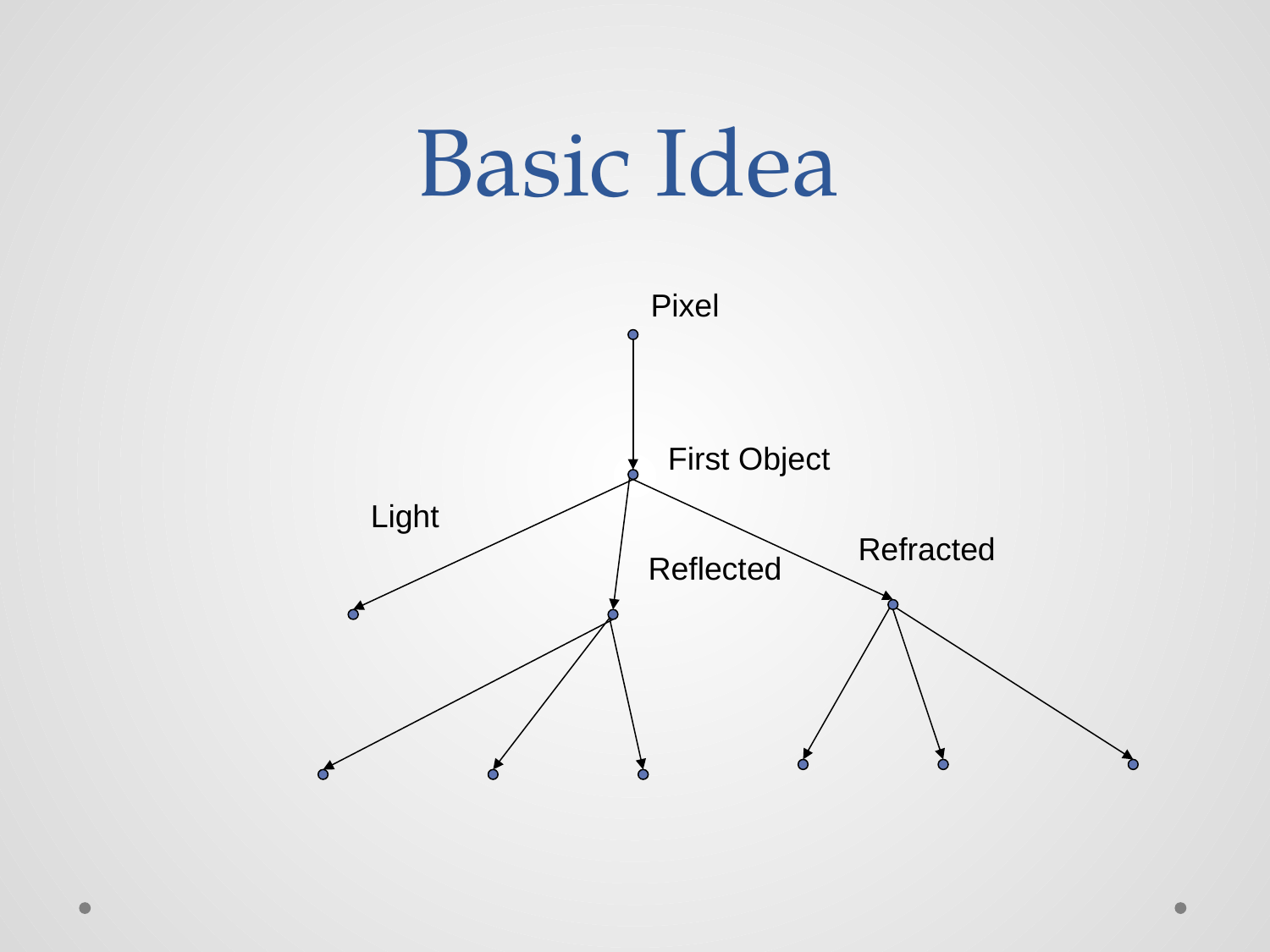

# Basic Idea
Pixel

First Object

Light
Refracted
Reflected